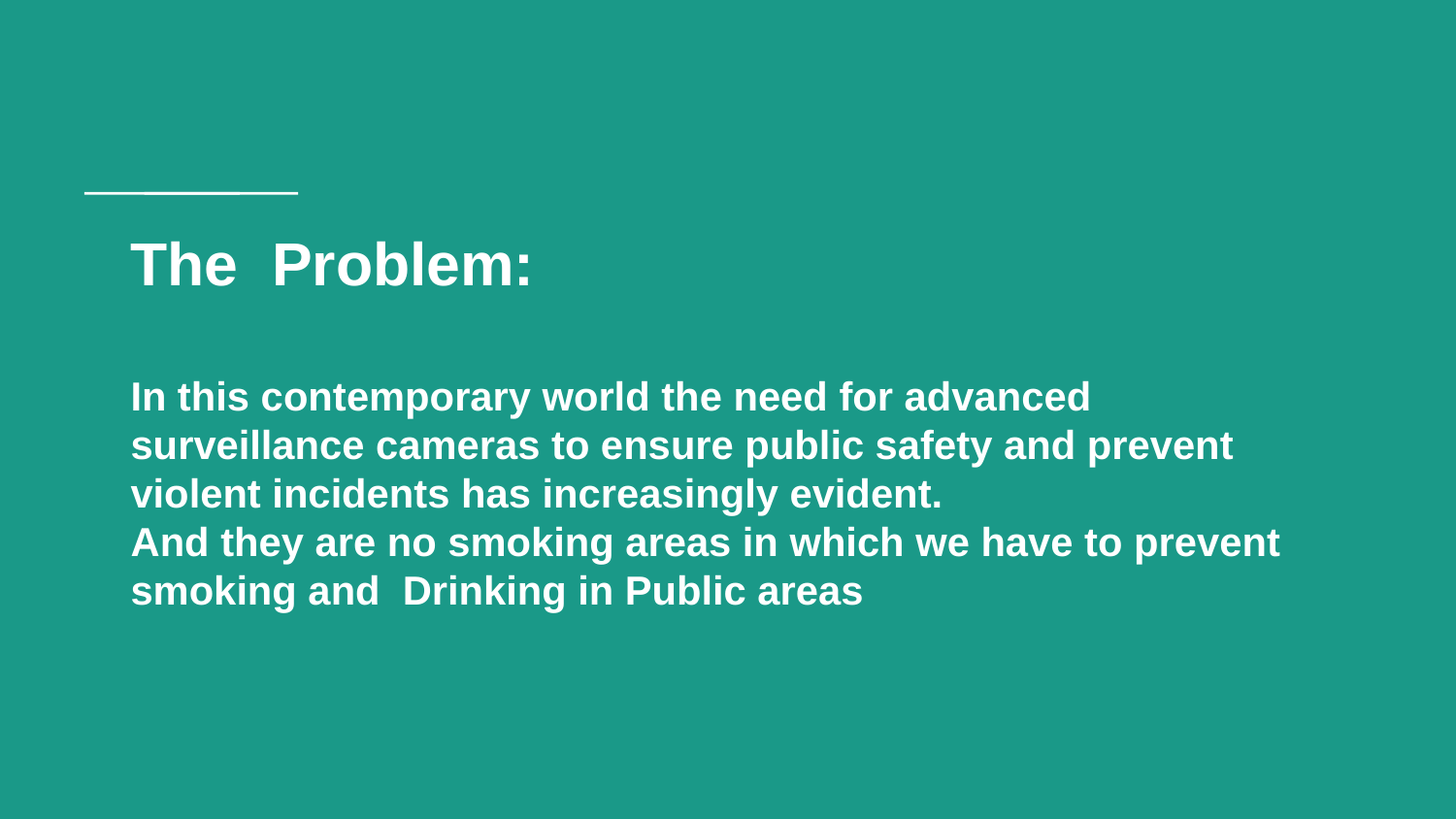

# The  Problem:

In this contemporary world the need for advanced surveillance cameras to ensure public safety and prevent violent incidents has increasingly evident.
And they are no smoking areas in which we have to prevent  smoking and  Drinking in Public areas